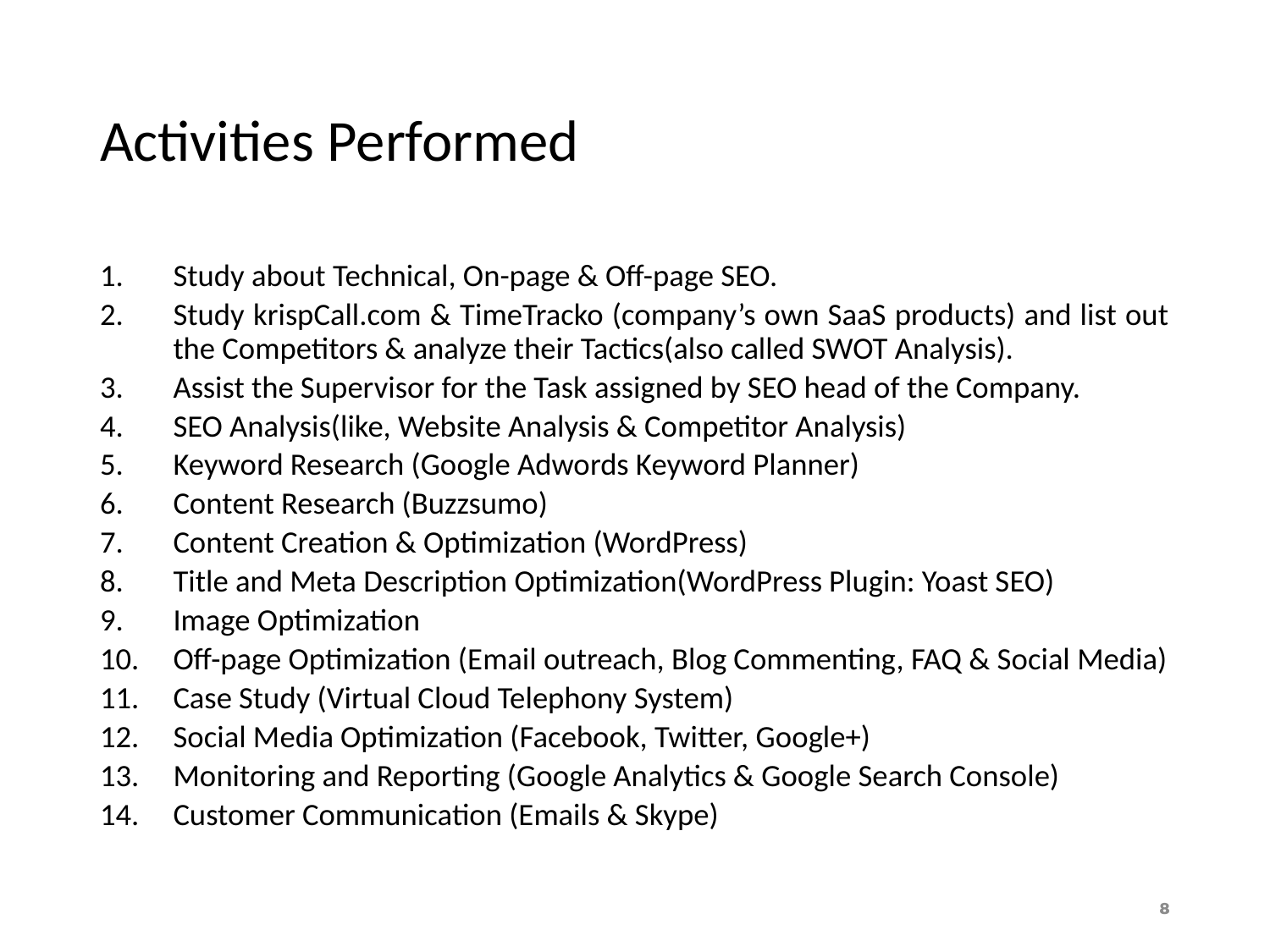

# Activities Performed
Study about Technical, On-page & Off-page SEO.
Study krispCall.com & TimeTracko (company’s own SaaS products) and list out the Competitors & analyze their Tactics(also called SWOT Analysis).
Assist the Supervisor for the Task assigned by SEO head of the Company.
SEO Analysis(like, Website Analysis & Competitor Analysis)
Keyword Research (Google Adwords Keyword Planner)
Content Research (Buzzsumo)
Content Creation & Optimization (WordPress)
Title and Meta Description Optimization(WordPress Plugin: Yoast SEO)
Image Optimization
Off-page Optimization (Email outreach, Blog Commenting, FAQ & Social Media)
Case Study (Virtual Cloud Telephony System)
Social Media Optimization (Facebook, Twitter, Google+)
Monitoring and Reporting (Google Analytics & Google Search Console)
Customer Communication (Emails & Skype)

8